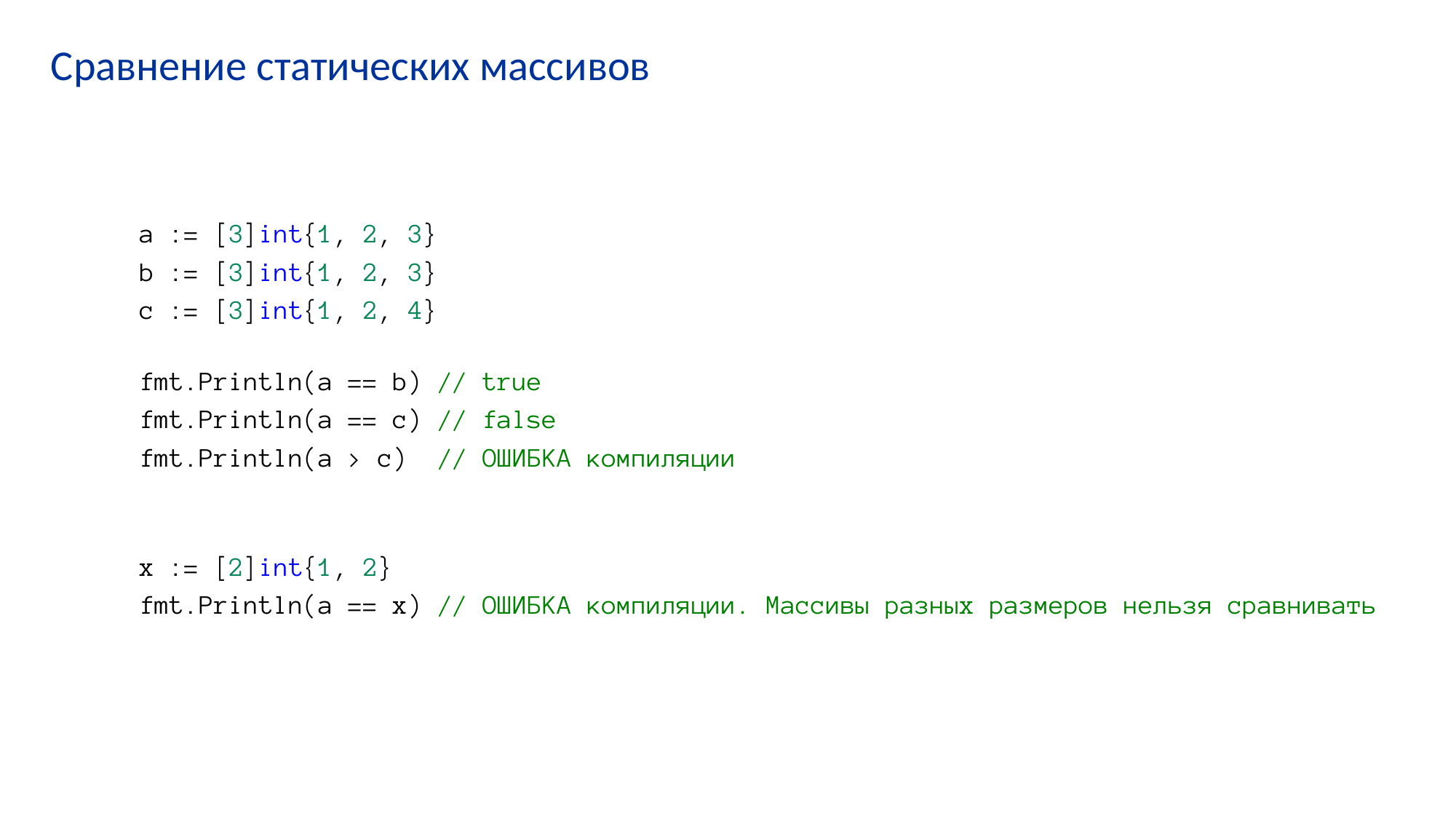

# Сравнение статических массивов

a := [3]int{1, 2, 3}
b := [3]int{1, 2, 3}
c := [3]int{1, 2, 4}
fmt.Println(a == b) // true
fmt.Println(a == c) // false
fmt.Println(a > c)  // ОШИБКА компиляции

x := [2]int{1, 2}
fmt.Println(a == x) // ОШИБКА компиляции. Массивы разных размеров нельзя сравнивать